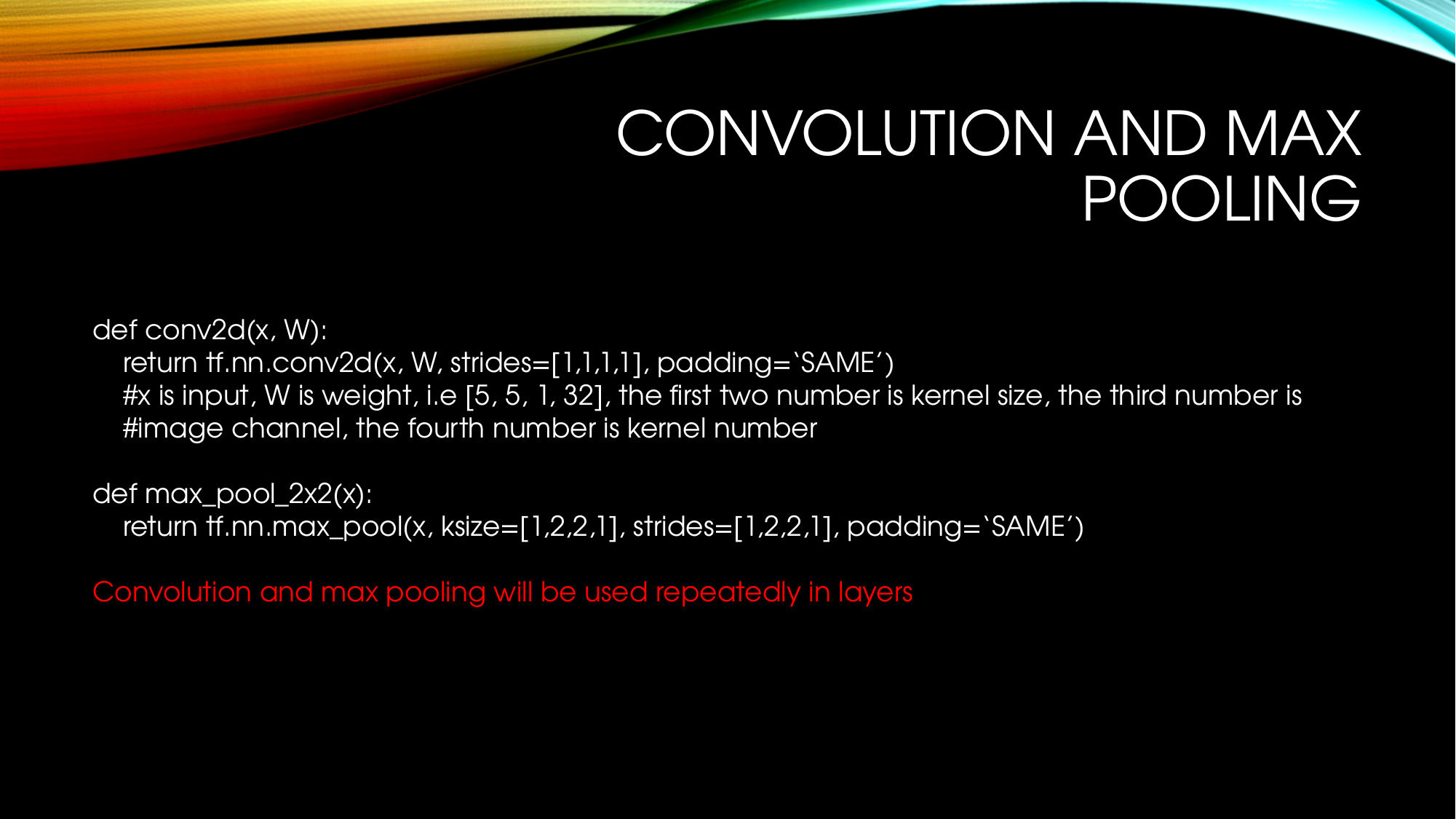

# Convolution and max pooling
def conv2d(x, W):
    return tf.nn.conv2d(x, W, strides=[1,1,1,1], padding=‘SAME’)
    #x is input, W is weight, i.e [5, 5, 1, 32], the first two number is kernel size, the third number is
    #image channel, the fourth number is kernel number

def max_pool_2x2(x):
    return tf.nn.max_pool(x, ksize=[1,2,2,1], strides=[1,2,2,1], padding=‘SAME’)

Convolution and max pooling will be used repeatedly in layers